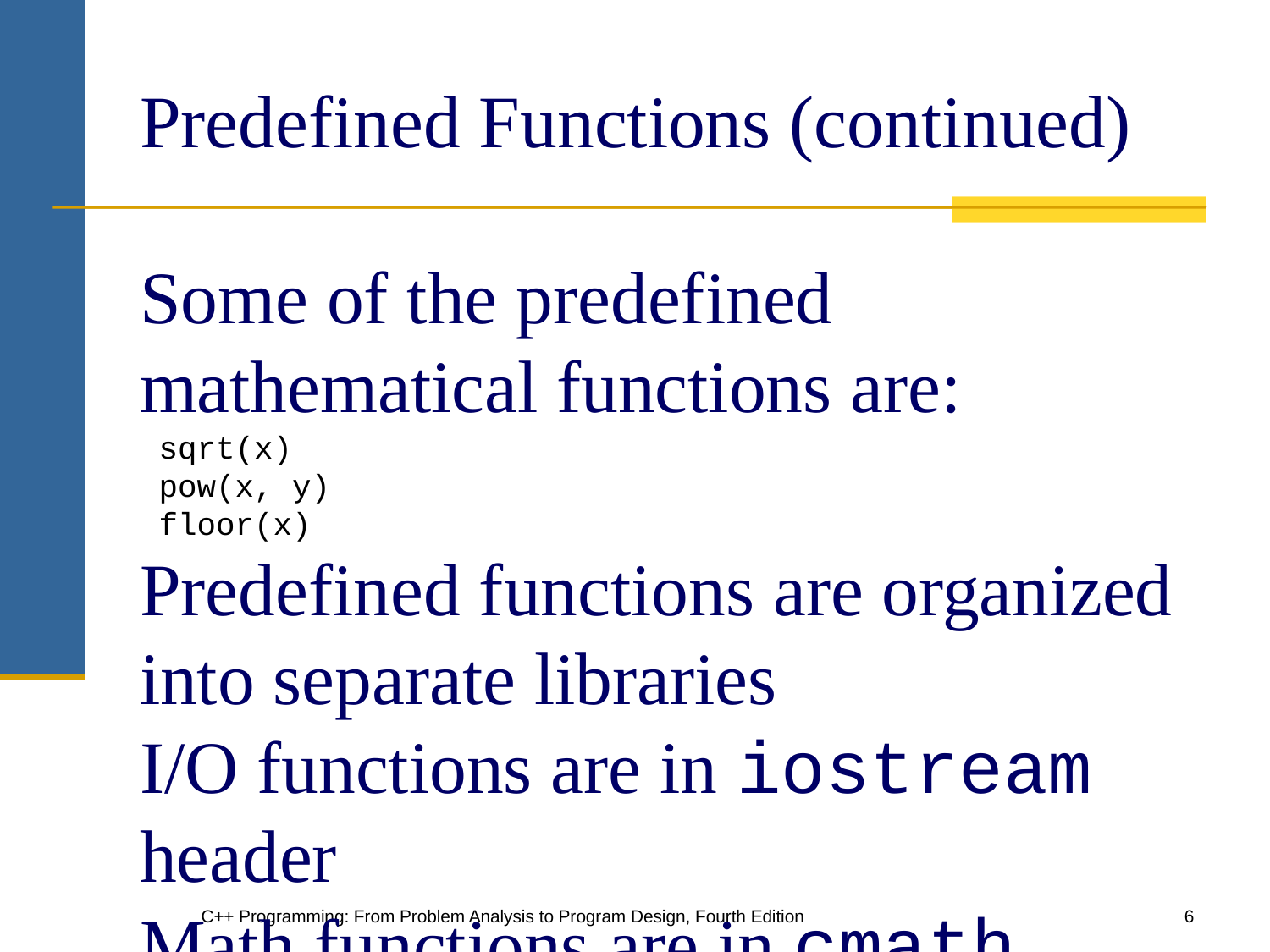

Predefined Functions (continued)
Some of the predefined mathematical functions are:
 sqrt(x)
 pow(x, y)
 floor(x)
Predefined functions are organized into separate libraries
I/O functions are in iostream header
Math functions are in cmath header
C++ Programming: From Problem Analysis to Program Design, Fourth Edition
6